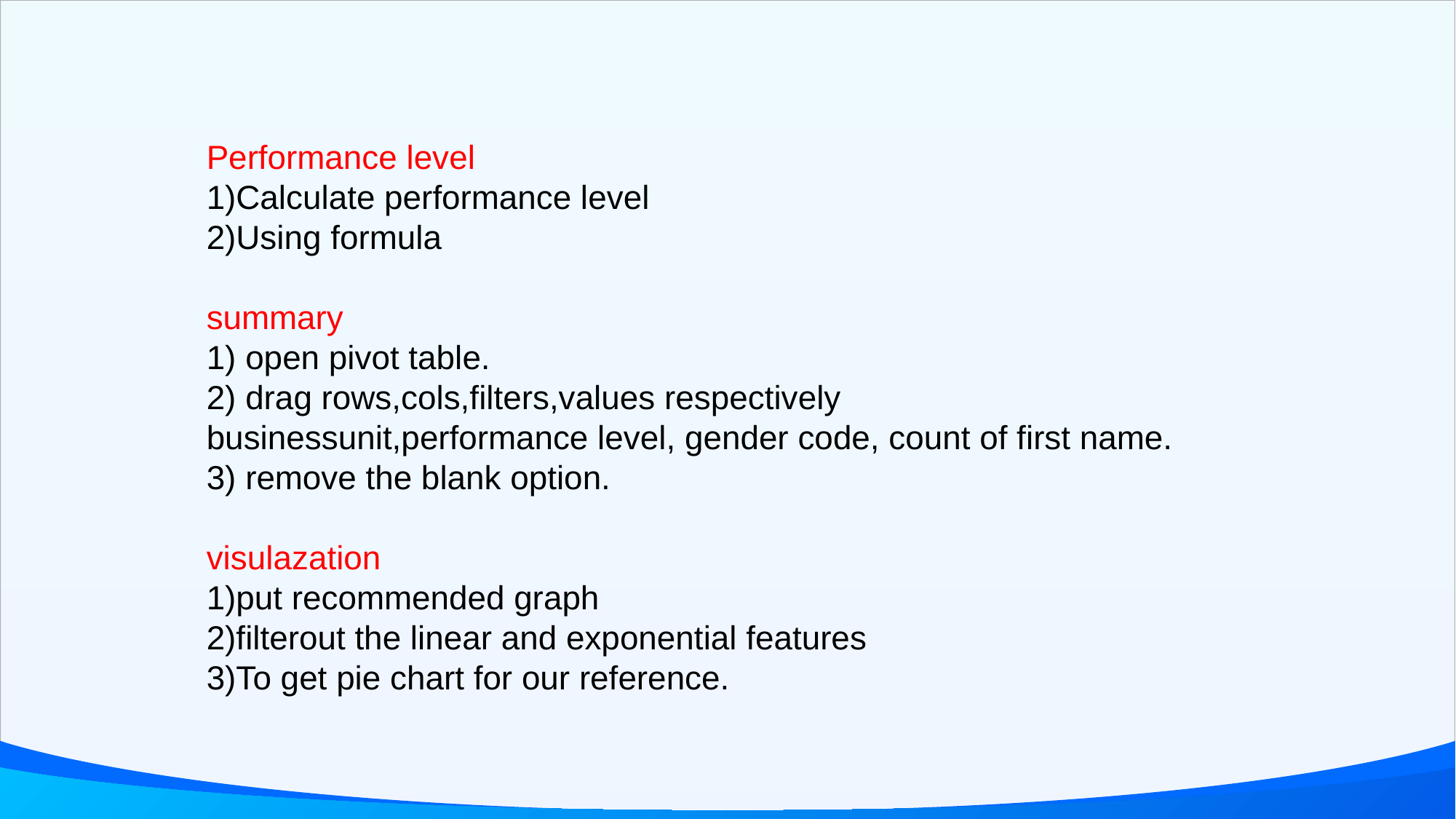

Performance level
1)Calculate performance level
2)Using formula

summary
1) open pivot table.
2) drag rows,cols,filters,values respectively businessunit,performance level, gender code, count of first name.
3) remove the blank option.

visulazation
1)put recommended graph
2)filterout the linear and exponential features
3)To get pie chart for our reference.